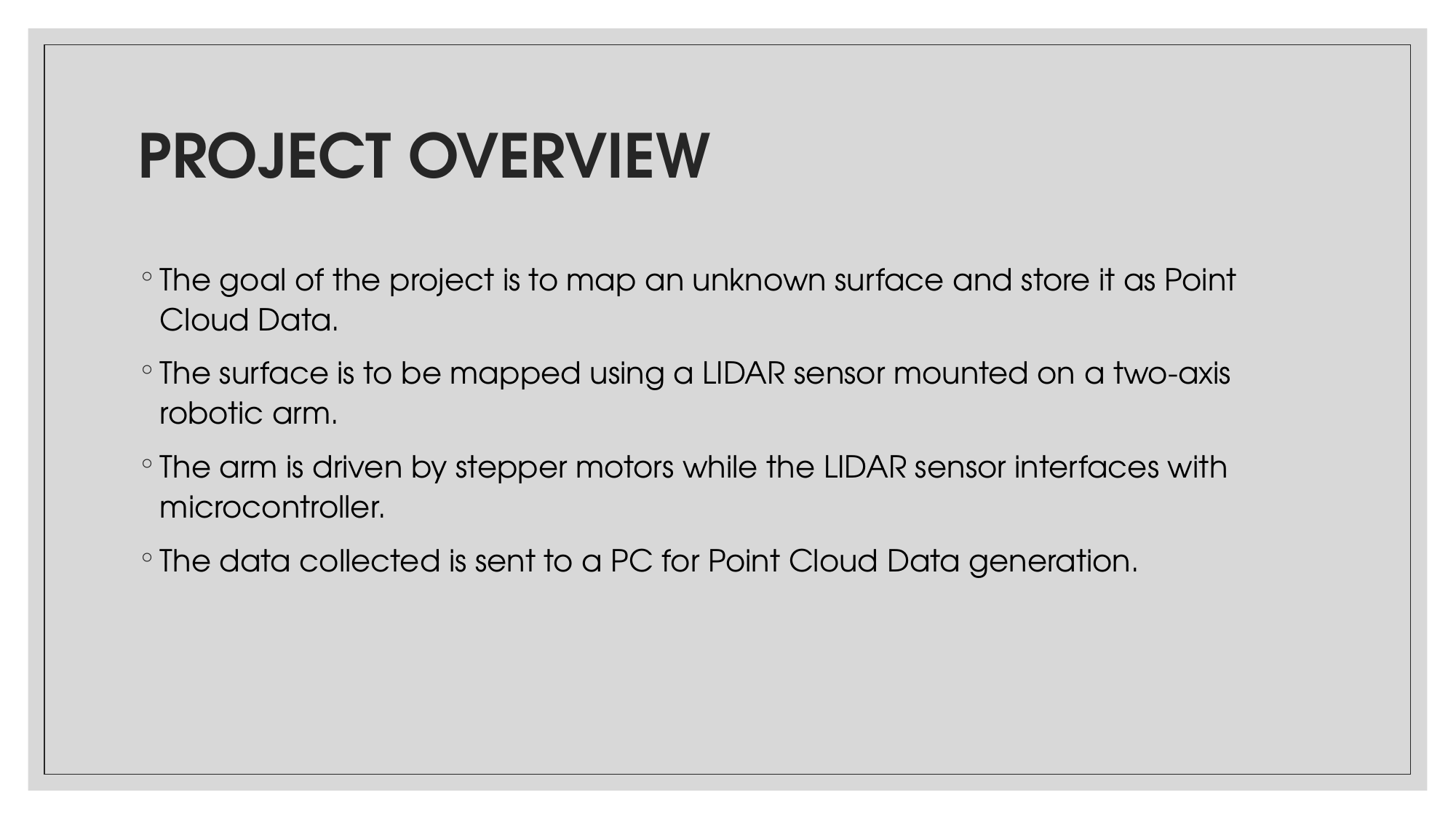

# PROJECT OVERVIEW
The goal of the project is to map an unknown surface and store it as Point Cloud Data.
The surface is to be mapped using a LIDAR sensor mounted on a two-axis robotic arm.
The arm is driven by stepper motors while the LIDAR sensor interfaces with microcontroller.
The data collected is sent to a PC for Point Cloud Data generation.